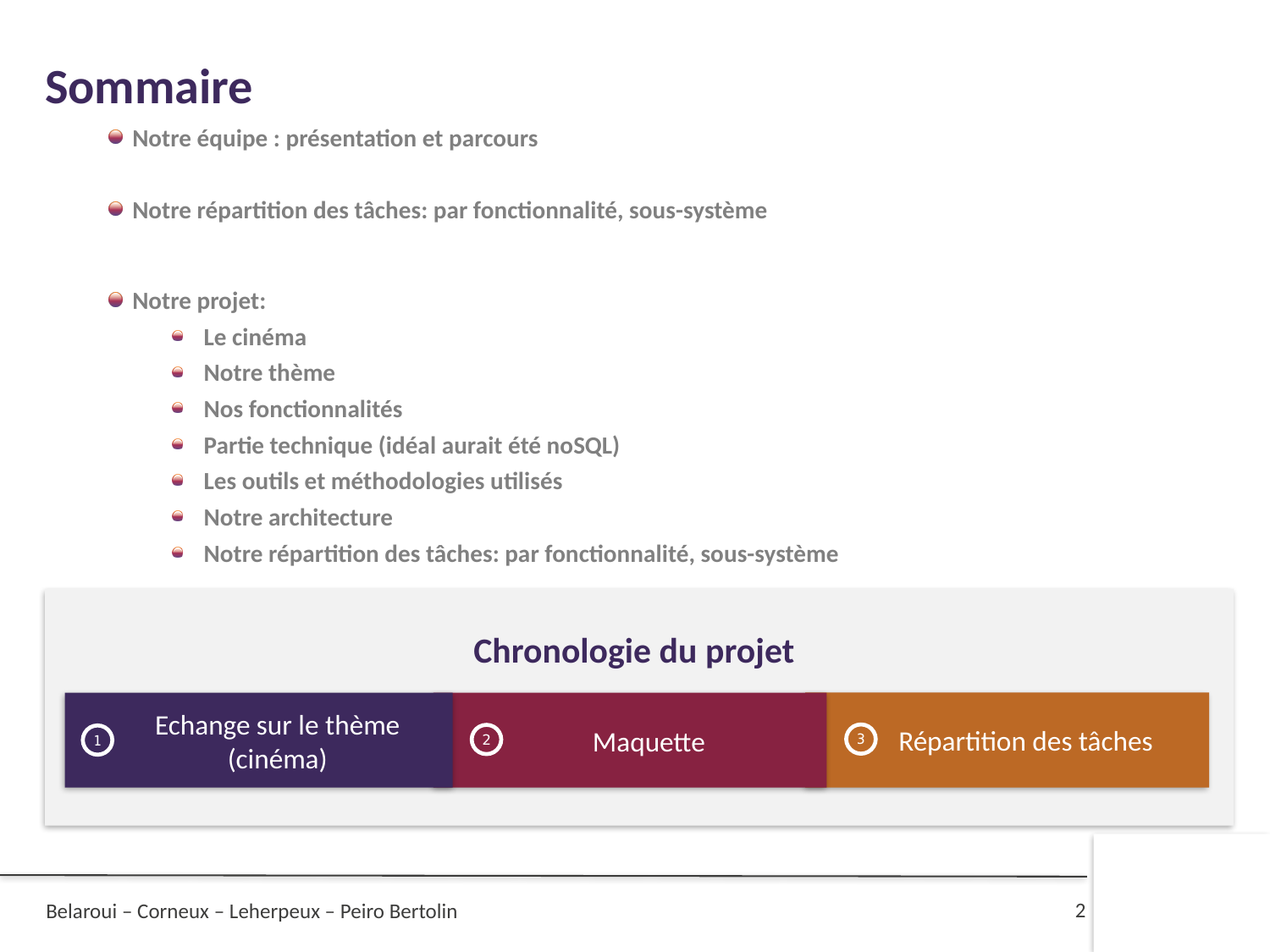

# Sommaire
Notre équipe : présentation et parcours

Notre répartition des tâches: par fonctionnalité, sous-système

Notre projet:
Le cinéma
Notre thème
Nos fonctionnalités
Partie technique (idéal aurait été noSQL)
Les outils et méthodologies utilisés
Notre architecture
Notre répartition des tâches: par fonctionnalité, sous-système
Chronologie du projet

Répartition des tâches
Maquette
Echange sur le thème (cinéma)
3
2
1